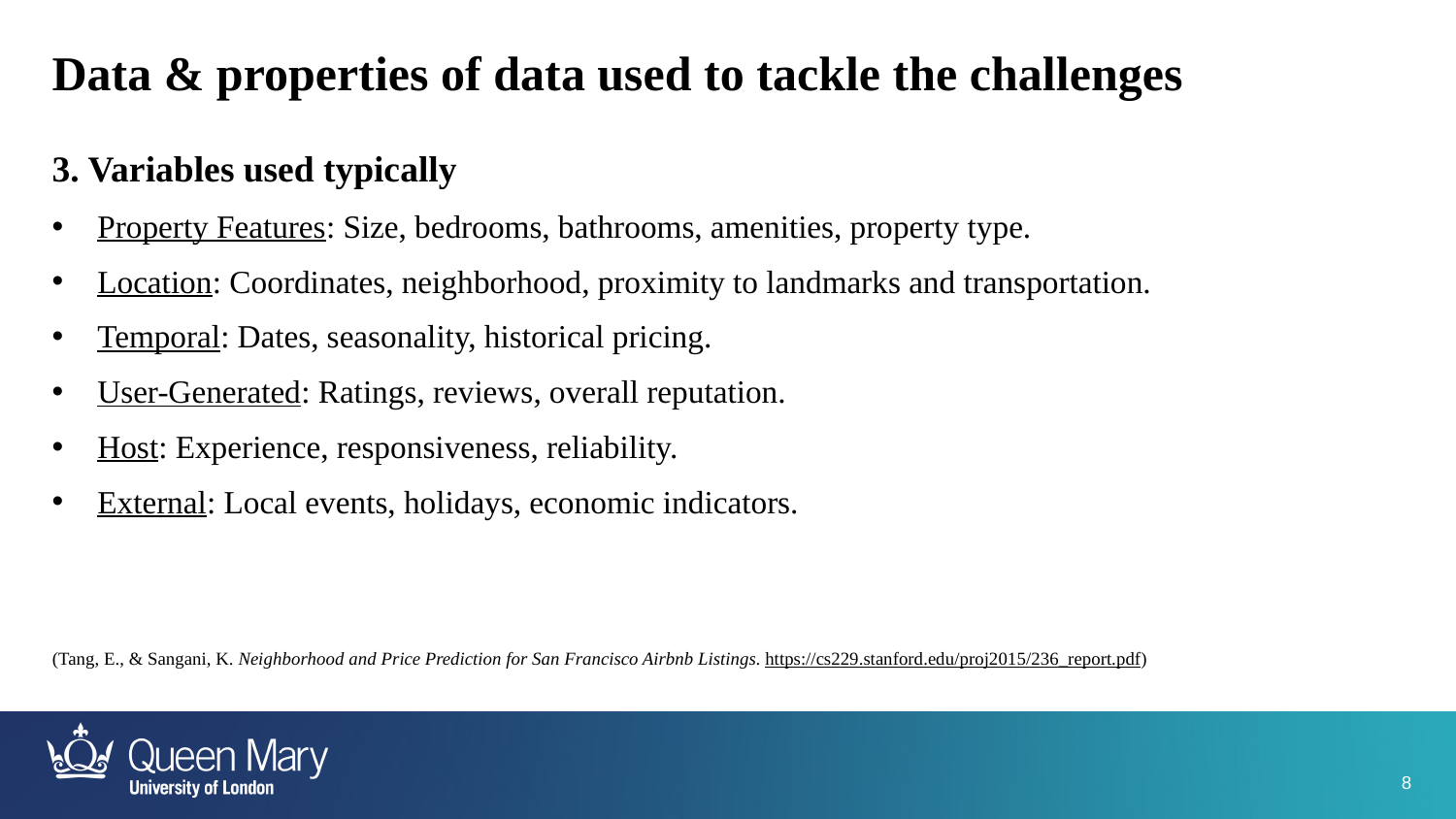

Data & properties of data used to tackle the challenges
3. Variables used typically
Property Features: Size, bedrooms, bathrooms, amenities, property type.
Location: Coordinates, neighborhood, proximity to landmarks and transportation.
Temporal: Dates, seasonality, historical pricing.
User-Generated: Ratings, reviews, overall reputation.
Host: Experience, responsiveness, reliability.
External: Local events, holidays, economic indicators.
(Tang, E., & Sangani, K. Neighborhood and Price Prediction for San Francisco Airbnb Listings. https://cs229.stanford.edu/proj2015/236_report.pdf)